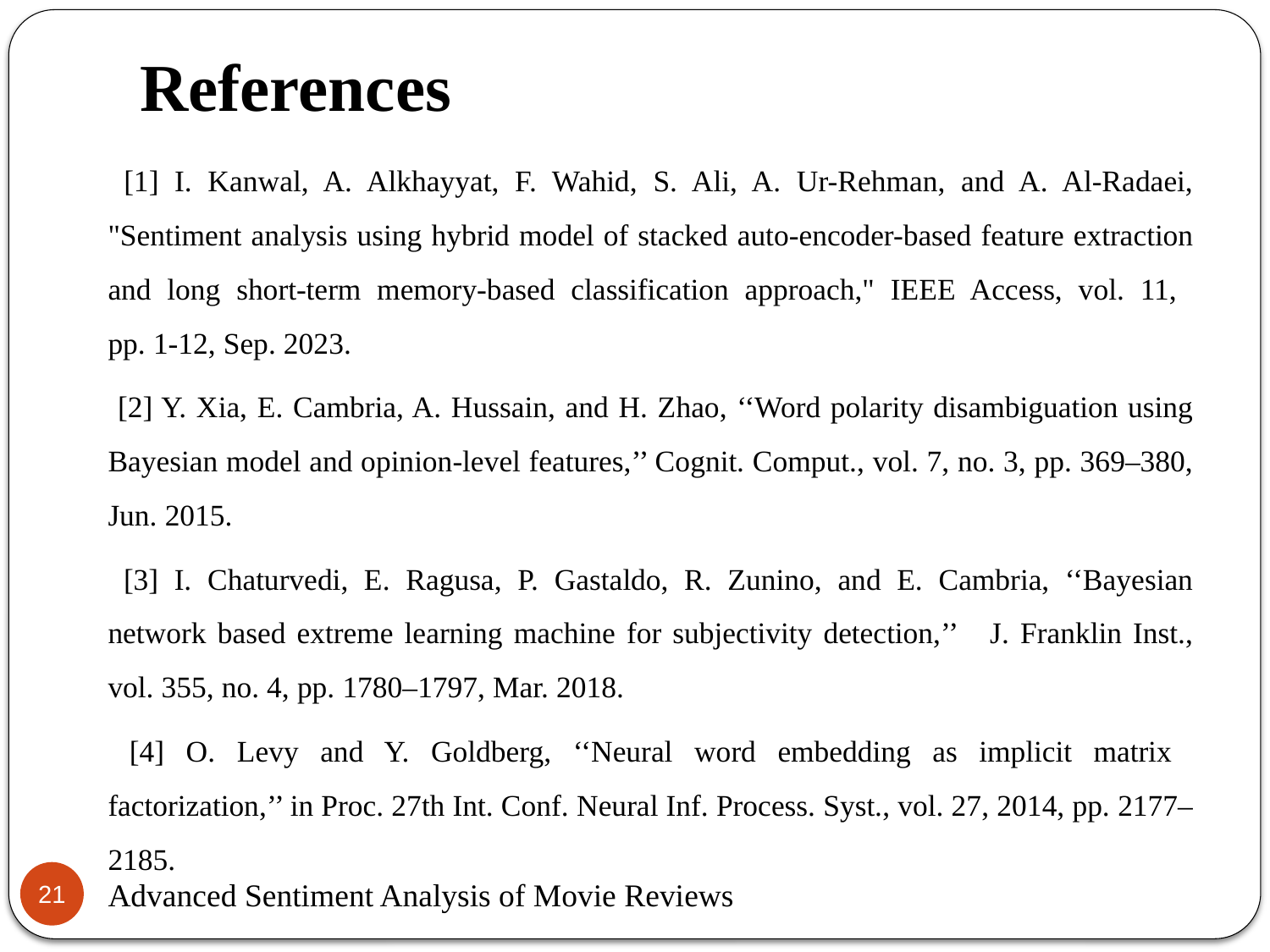

# References
 [1] I. Kanwal, A. Alkhayyat, F. Wahid, S. Ali, A. Ur-Rehman, and A. Al-Radaei, "Sentiment analysis using hybrid model of stacked auto-encoder-based feature extraction and long short-term memory-based classification approach," IEEE Access, vol. 11,
pp. 1-12, Sep. 2023.
 [2] Y. Xia, E. Cambria, A. Hussain, and H. Zhao, ‘‘Word polarity disambiguation using Bayesian model and opinion-level features,’’ Cognit. Comput., vol. 7, no. 3, pp. 369–380, Jun. 2015.
 [3] I. Chaturvedi, E. Ragusa, P. Gastaldo, R. Zunino, and E. Cambria, ‘‘Bayesian network based extreme learning machine for subjectivity detection,’’   J. Franklin Inst., vol. 355, no. 4, pp. 1780–1797, Mar. 2018.
 [4] O. Levy and Y. Goldberg, ‘‘Neural word embedding as implicit matrix  factorization,’’ in Proc. 27th Int. Conf. Neural Inf. Process. Syst., vol. 27, 2014, pp. 2177–2185.
21
Advanced Sentiment Analysis of Movie Reviews